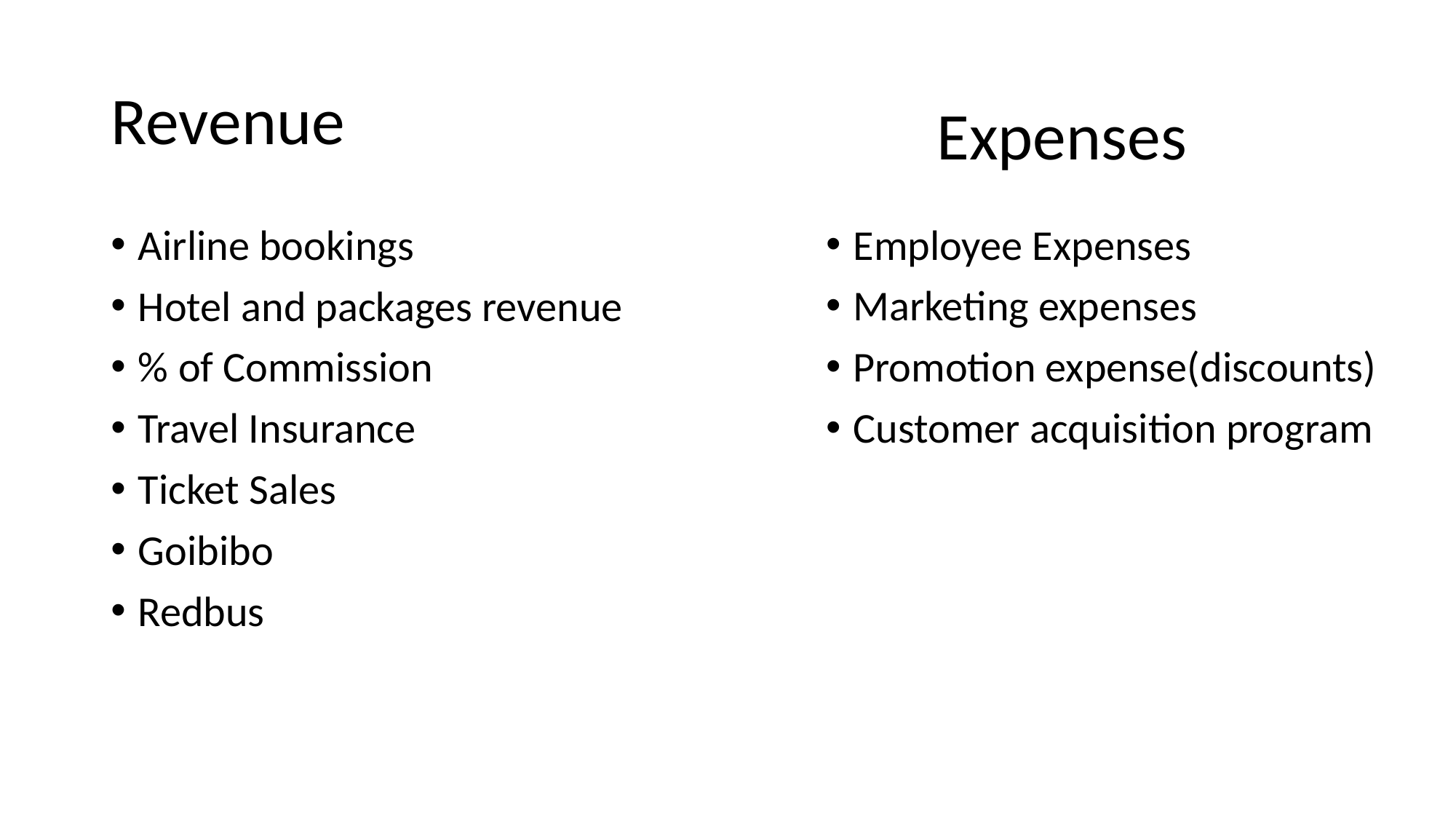

# Revenue
Expenses
Airline bookings
Hotel and packages revenue
% of Commission
Travel Insurance
Ticket Sales
Goibibo
Redbus
Employee Expenses
Marketing expenses
Promotion expense(discounts)
Customer acquisition program